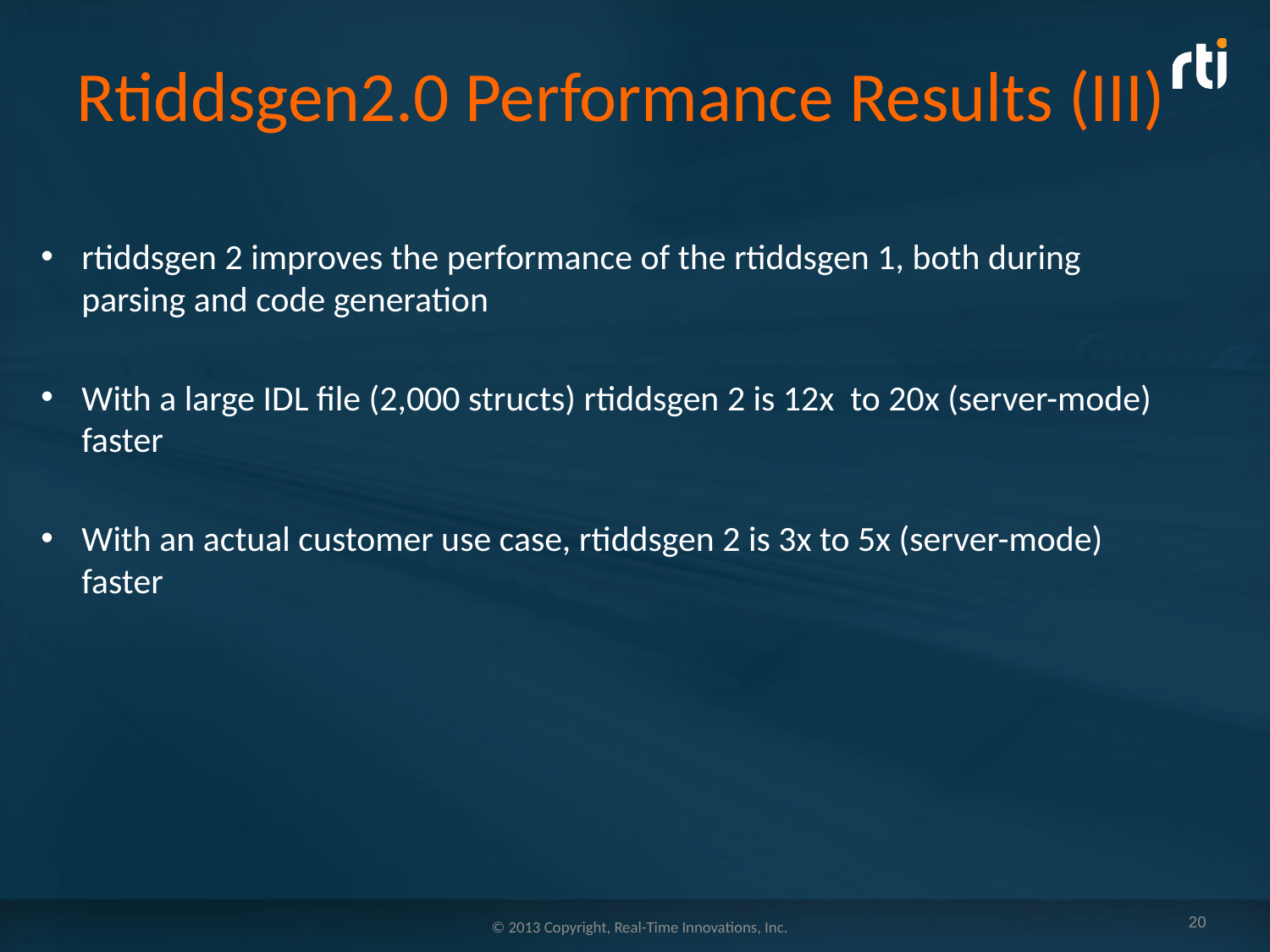

# Rtiddsgen2.0 Performance Results (III)
rtiddsgen 2 improves the performance of the rtiddsgen 1, both during parsing and code generation

With a large IDL file (2,000 structs) rtiddsgen 2 is 12x  to 20x (server-mode) faster

With an actual customer use case, rtiddsgen 2 is 3x to 5x (server-mode) faster

20